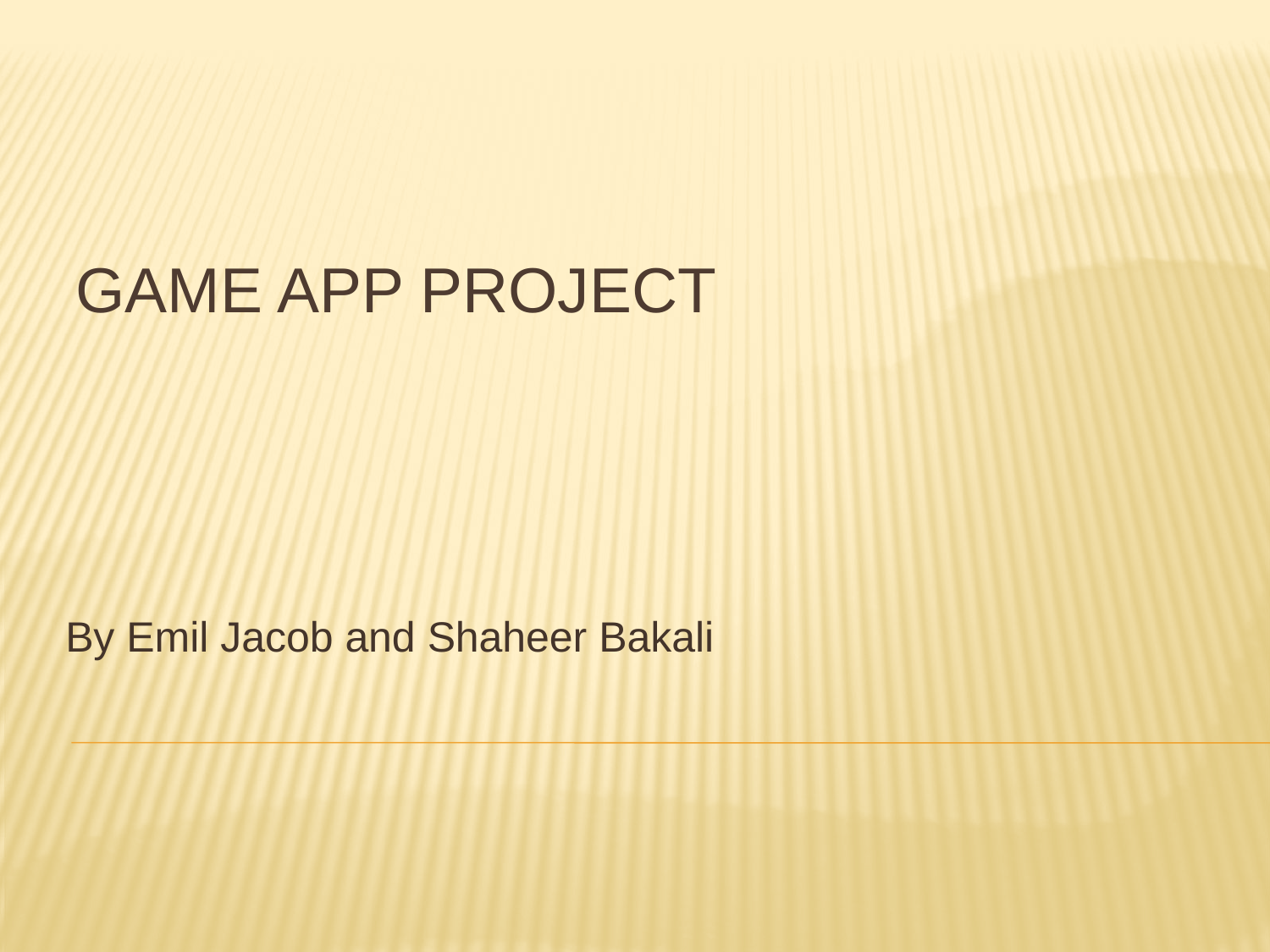

# Game App Project
By Emil Jacob and Shaheer Bakali